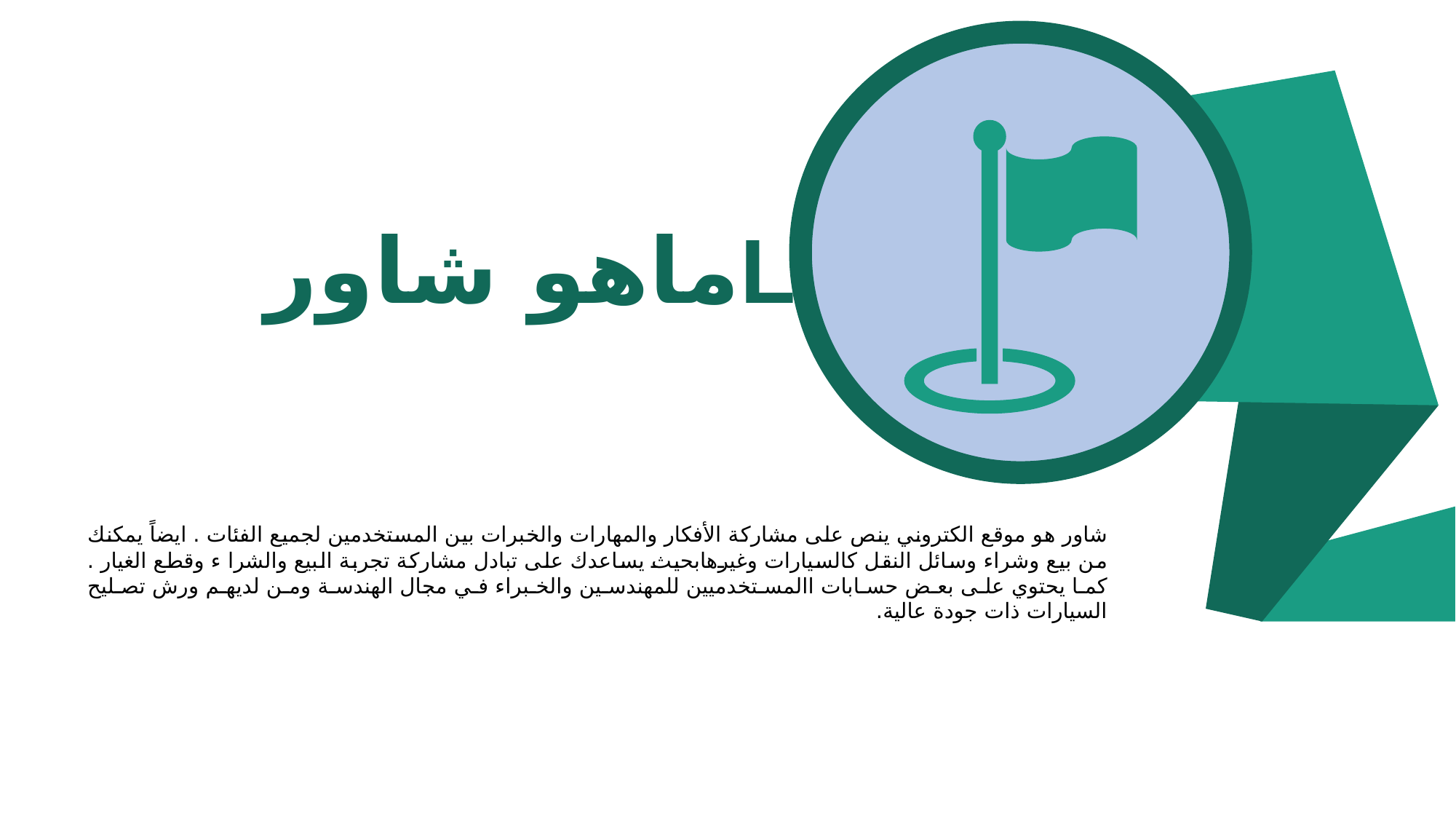

Lماهو شاور
شاور هو موقع الكتروني ينص على مشاركة الأفكار والمهارات والخبرات بين المستخدمين لجميع الفئات . ايضاً يمكنك من بيع وشراء وسائل النقل كالسيارات وغيرهابحيث يساعدك على تبادل مشاركة تجربة البيع والشرا ء وقطع الغيار . كما يحتوي على بعض حسابات االمستخدميين للمهندسين والخبراء في مجال الهندسة ومن لديهم ورش تصليح السيارات ذات جودة عالية.